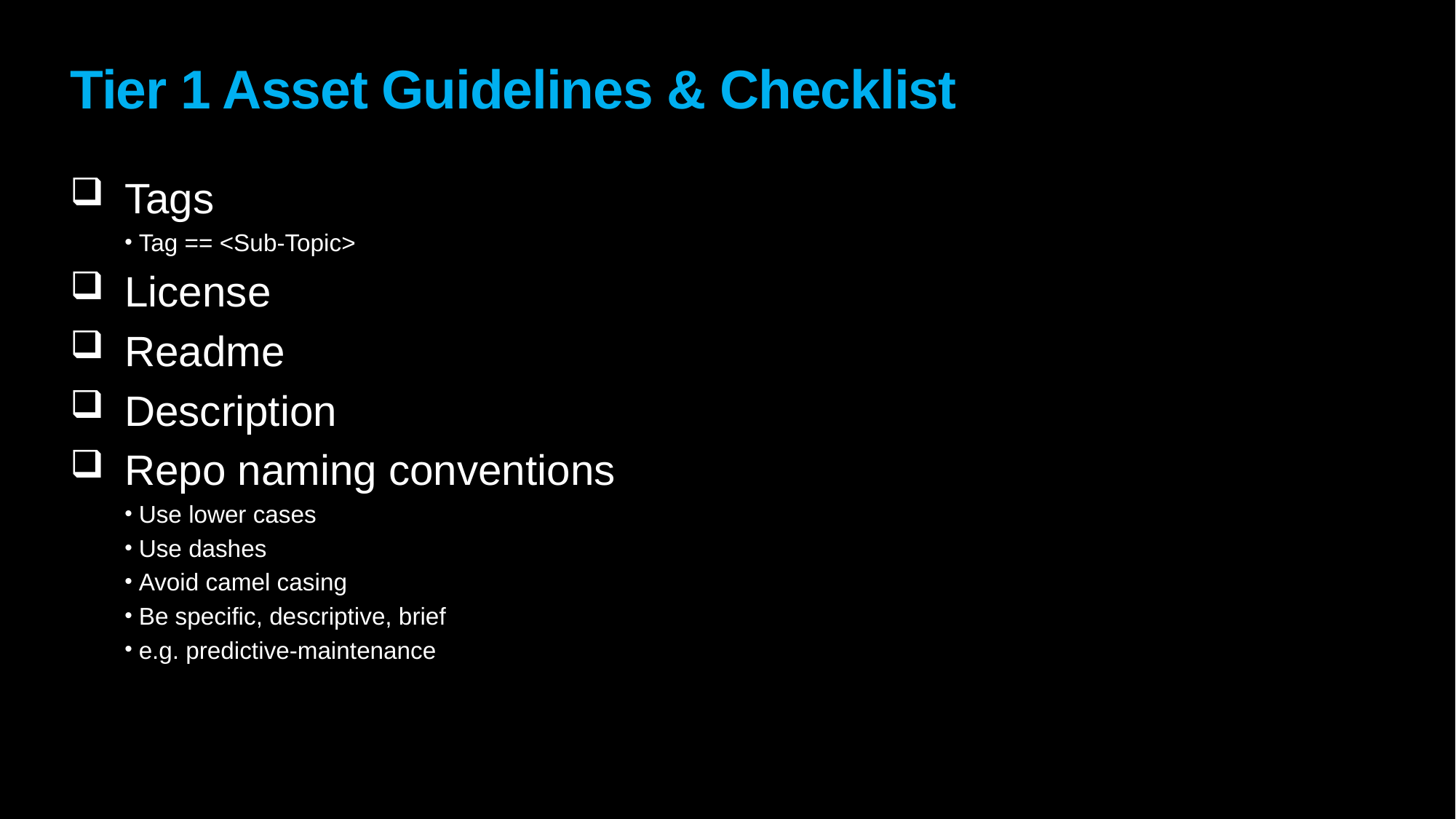

# Tier 1 Asset Guidelines & Checklist
Tags
 Tag == <Sub-Topic>
License
Readme
Description
Repo naming conventions
 Use lower cases
 Use dashes
 Avoid camel casing
 Be specific, descriptive, brief
 e.g. predictive-maintenance